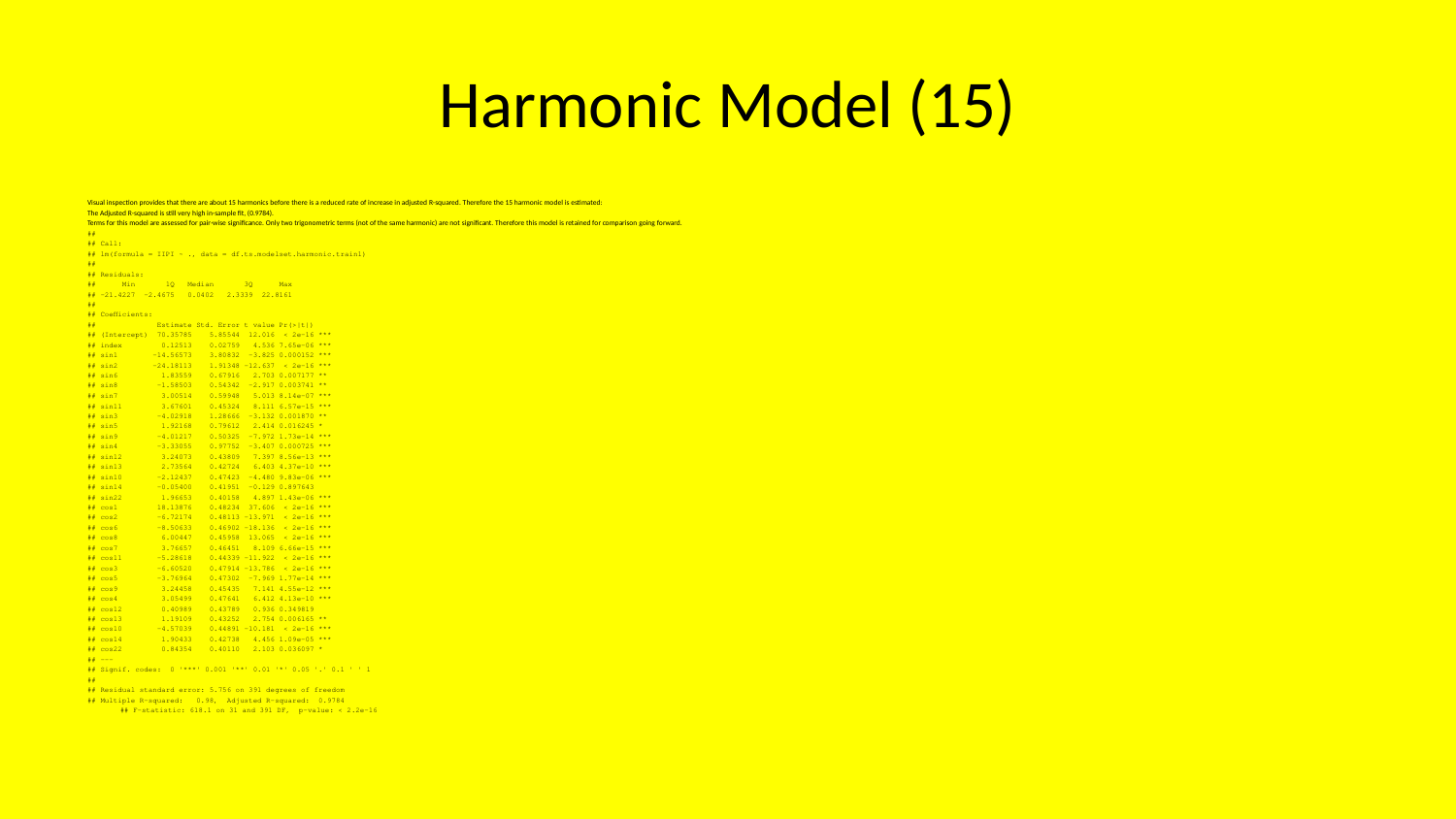

# Harmonic Model (15)
Visual inspection provides that there are about 15 harmonics before there is a reduced rate of increase in adjusted R-squared. Therefore the 15 harmonic model is estimated:
The Adjusted R-squared is still very high in-sample fit, (0.9784).
Terms for this model are assessed for pair-wise significance. Only two trigonometric terms (not of the same harmonic) are not significant. Therefore this model is retained for comparison going forward.
##
## Call:
## lm(formula = IIPI ~ ., data = df.ts.modelset.harmonic.train1)
##
## Residuals:
##      Min       1Q   Median       3Q      Max
## -21.4227  -2.4675   0.0402   2.3339  22.8161
##
## Coefficients:
##              Estimate Std. Error t value Pr(>|t|)
## (Intercept)  70.35785    5.85544  12.016  < 2e-16 ***
## index         0.12513    0.02759   4.536 7.65e-06 ***
## sin1        -14.56573    3.80832  -3.825 0.000152 ***
## sin2        -24.18113    1.91348 -12.637  < 2e-16 ***
## sin6          1.83559    0.67916   2.703 0.007177 **
## sin8         -1.58503    0.54342  -2.917 0.003741 **
## sin7          3.00514    0.59948   5.013 8.14e-07 ***
## sin11         3.67601    0.45324   8.111 6.57e-15 ***
## sin3         -4.02918    1.28666  -3.132 0.001870 **
## sin5          1.92168    0.79612   2.414 0.016245 *
## sin9         -4.01217    0.50325  -7.972 1.73e-14 ***
## sin4         -3.33055    0.97752  -3.407 0.000725 ***
## sin12         3.24073    0.43809   7.397 8.56e-13 ***
## sin13         2.73564    0.42724   6.403 4.37e-10 ***
## sin10        -2.12437    0.47423  -4.480 9.83e-06 ***
## sin14        -0.05400    0.41951  -0.129 0.897643
## sin22         1.96653    0.40158   4.897 1.43e-06 ***
## cos1         18.13876    0.48234  37.606  < 2e-16 ***
## cos2         -6.72174    0.48113 -13.971  < 2e-16 ***
## cos6         -8.50633    0.46902 -18.136  < 2e-16 ***
## cos8          6.00447    0.45958  13.065  < 2e-16 ***
## cos7          3.76657    0.46451   8.109 6.66e-15 ***
## cos11        -5.28618    0.44339 -11.922  < 2e-16 ***
## cos3         -6.60520    0.47914 -13.786  < 2e-16 ***
## cos5         -3.76964    0.47302  -7.969 1.77e-14 ***
## cos9          3.24458    0.45435   7.141 4.55e-12 ***
## cos4          3.05499    0.47641   6.412 4.13e-10 ***
## cos12         0.40989    0.43789   0.936 0.349819
## cos13         1.19109    0.43252   2.754 0.006165 **
## cos10        -4.57039    0.44891 -10.181  < 2e-16 ***
## cos14         1.90433    0.42738   4.456 1.09e-05 ***
## cos22         0.84354    0.40110   2.103 0.036097 *
## ---
## Signif. codes:  0 '***' 0.001 '**' 0.01 '*' 0.05 '.' 0.1 ' ' 1
##
## Residual standard error: 5.756 on 391 degrees of freedom
## Multiple R-squared:   0.98,  Adjusted R-squared:  0.9784
## F-statistic: 618.1 on 31 and 391 DF,  p-value: < 2.2e-16